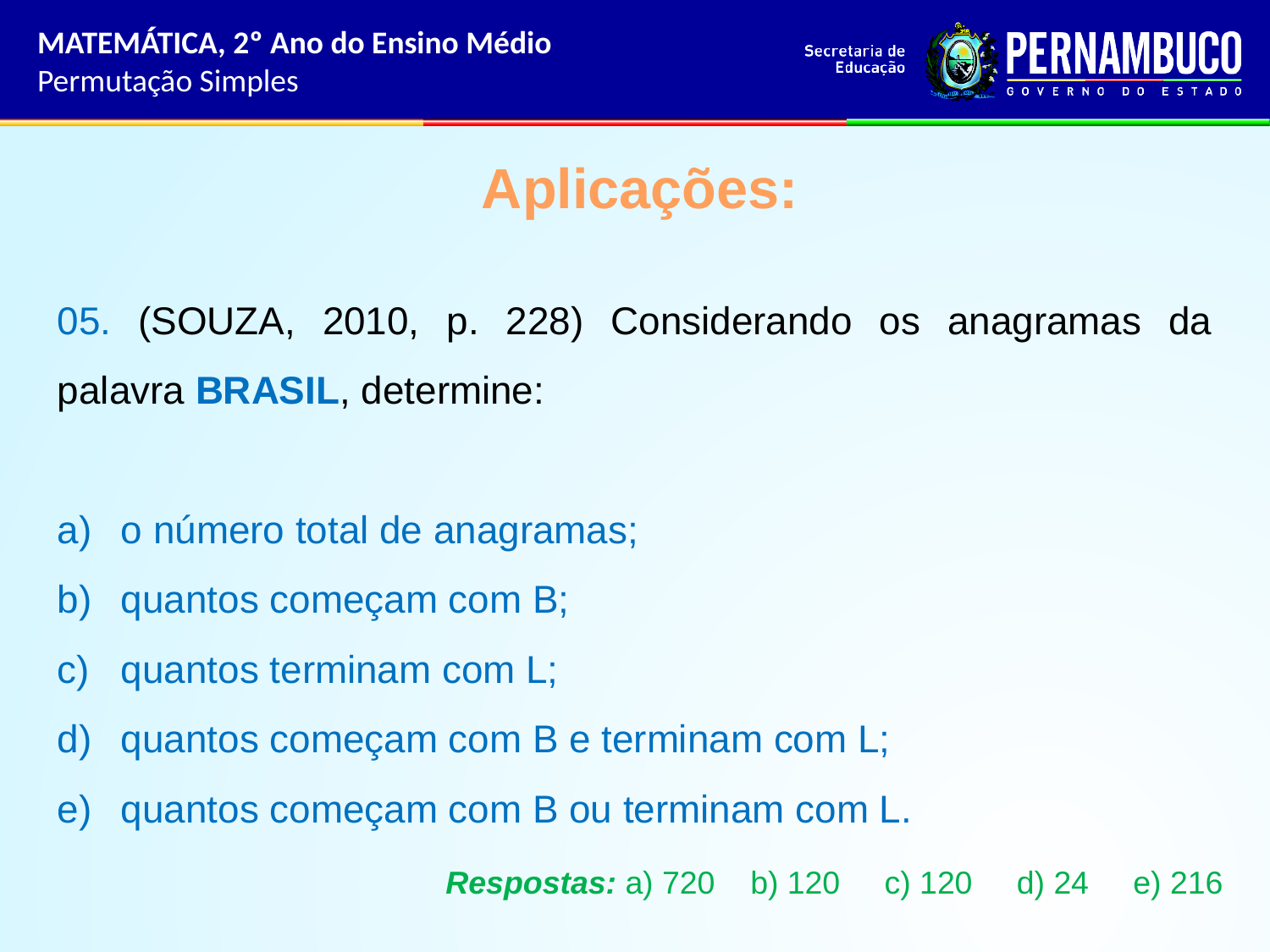

MATEMÁTICA, 2º Ano do Ensino Médio
Permutação Simples
Aplicações:
05. (SOUZA, 2010, p. 228) Considerando os anagramas da palavra BRASIL, determine:

o número total de anagramas;
quantos começam com B;
quantos terminam com L;
quantos começam com B e terminam com L;
quantos começam com B ou terminam com L.

Respostas: a) 720    b) 120     c) 120     d) 24     e) 216